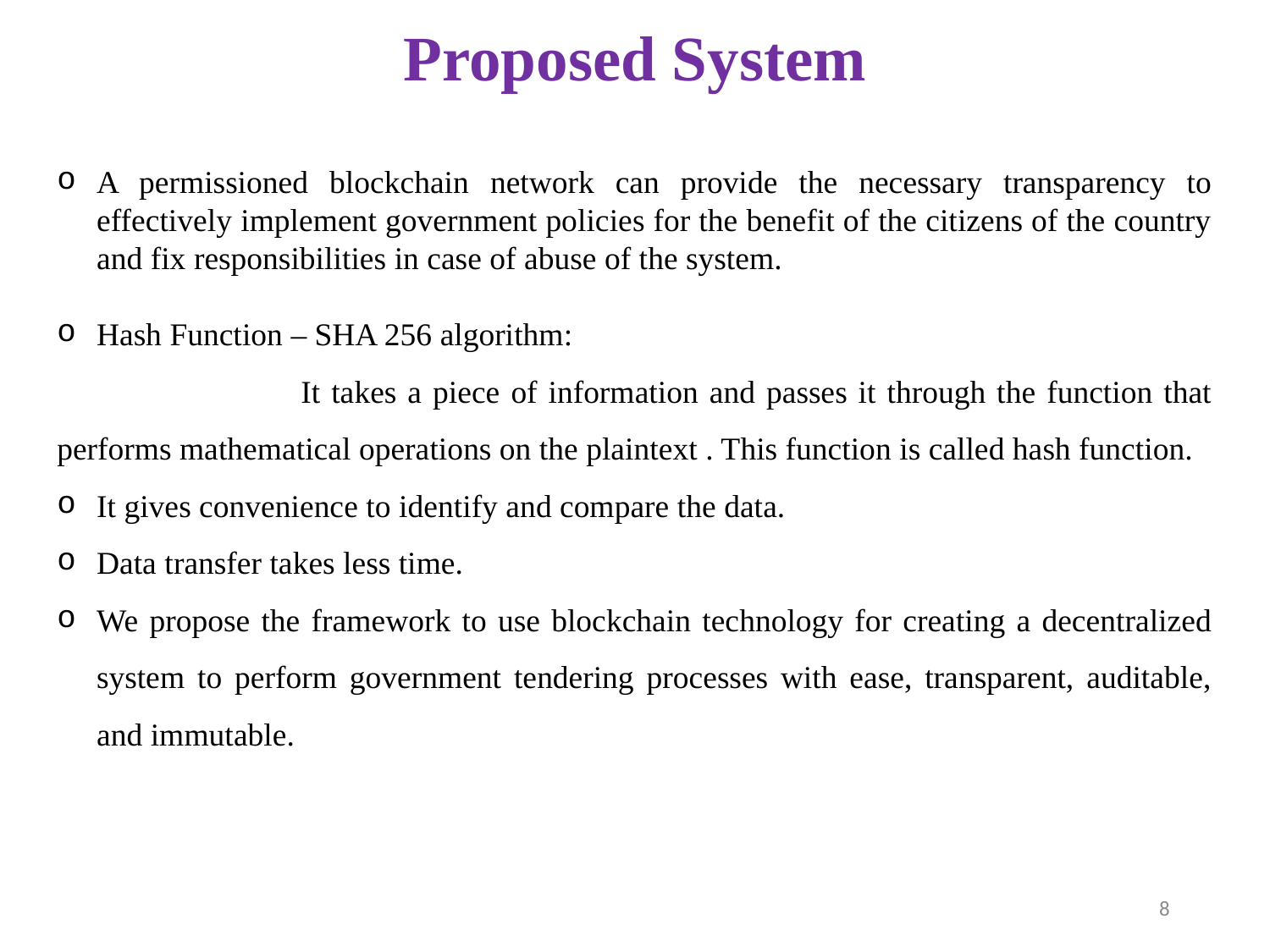

# Proposed System
A permissioned blockchain network can provide the necessary transparency to effectively implement government policies for the benefit of the citizens of the country and fix responsibilities in case of abuse of the system.

Hash Function – SHA 256 algorithm:
                      It takes a piece of information and passes it through the function that performs mathematical operations on the plaintext . This function is called hash function.
It gives convenience to identify and compare the data.
Data transfer takes less time.
We propose the framework to use blockchain technology for creating a decentralized system to perform government tendering processes with ease, transparent, auditable, and immutable.

8